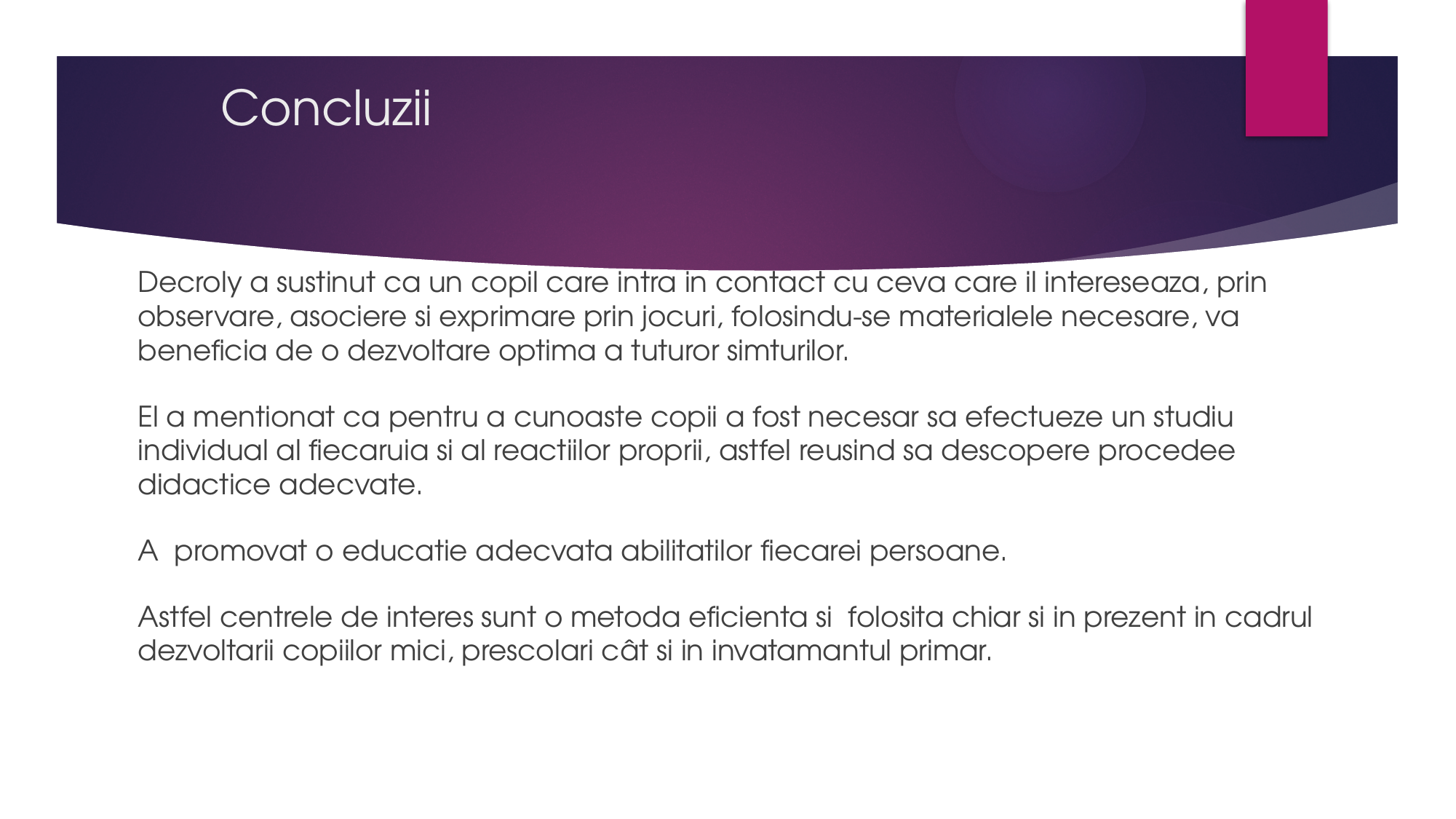

# Concluzii
Decroly a sustinut ca un copil care intra in contact cu ceva care il intereseaza, prin observare, asociere si exprimare prin jocuri, folosindu-se materialele necesare, va beneficia de o dezvoltare optima a tuturor simturilor.
El a mentionat ca pentru a cunoaste copii a fost necesar sa efectueze un studiu individual al fiecaruia si al reactiilor proprii, astfel reusind sa descopere procedee didactice adecvate.
A  promovat o educatie adecvata abilitatilor fiecarei persoane.
Astfel centrele de interes sunt o metoda eficienta si  folosita chiar si in prezent in cadrul dezvoltarii copiilor mici, prescolari cât si in invatamantul primar.